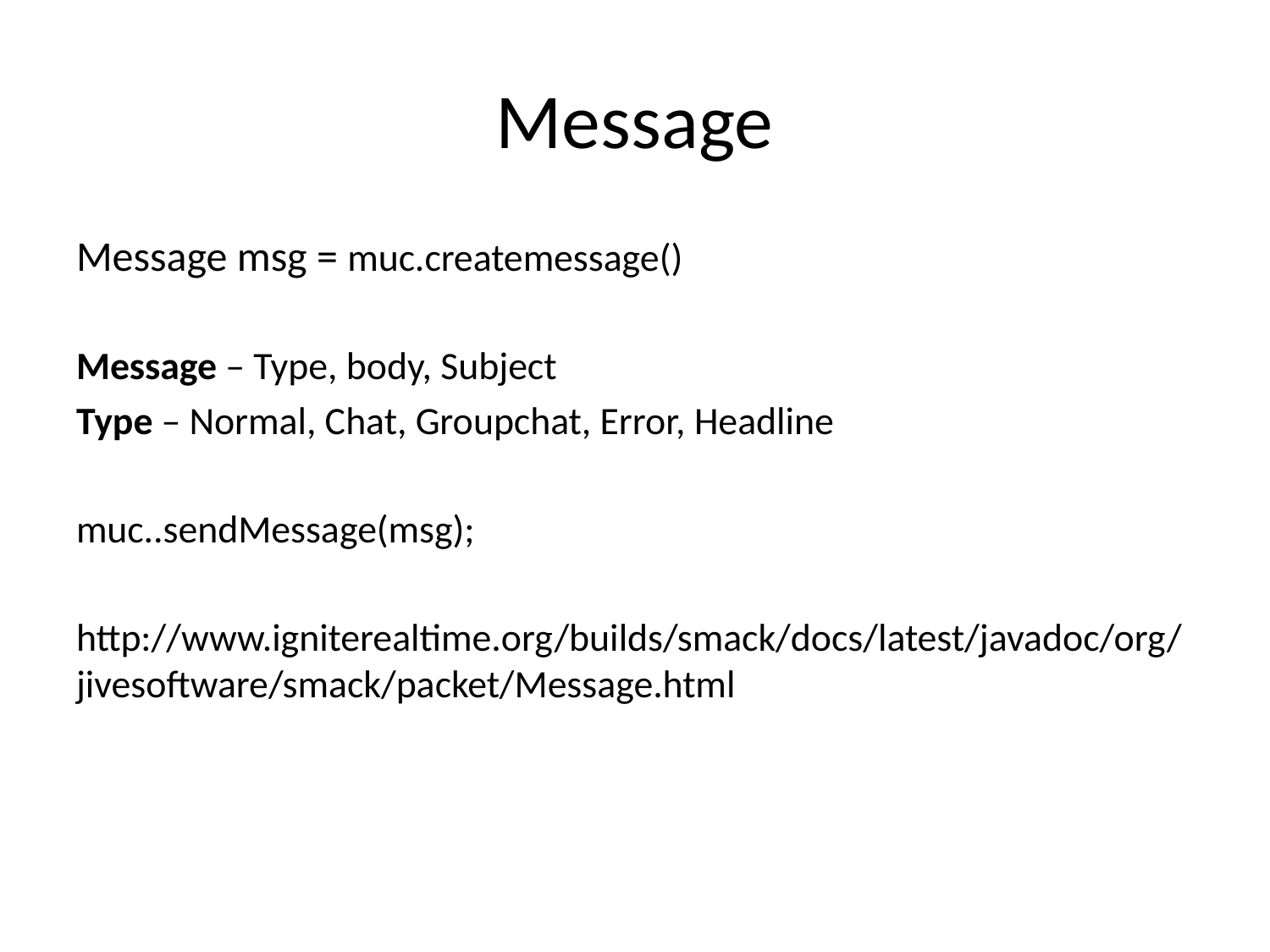

# Message
Message msg = muc.createmessage()

Message – Type, body, Subject
Type – Normal, Chat, Groupchat, Error, Headline

muc..sendMessage(msg);

http://www.igniterealtime.org/builds/smack/docs/latest/javadoc/org/jivesoftware/smack/packet/Message.html